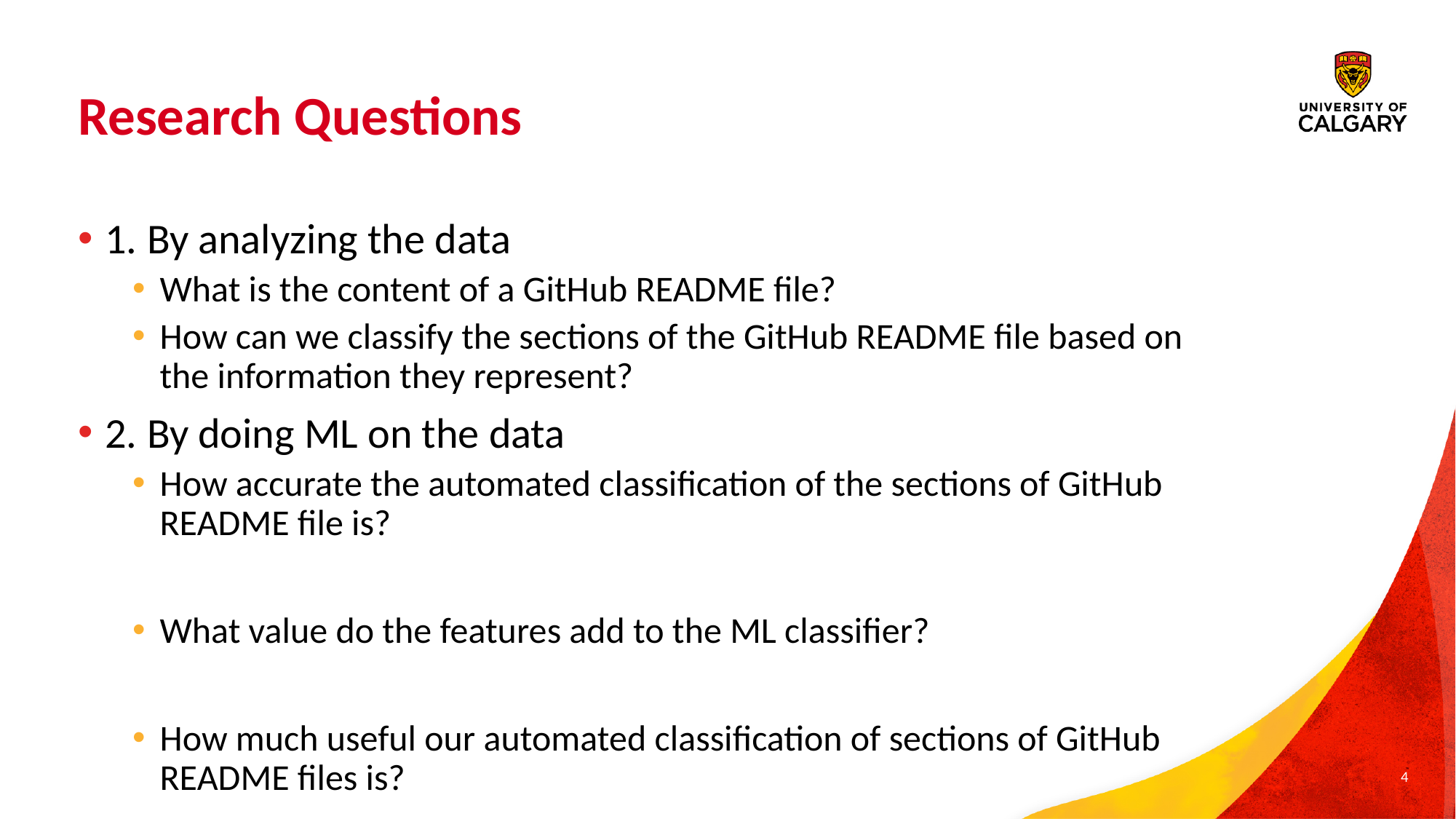

# Research Questions
1. By analyzing the data
What is the content of a GitHub README file?
How can we classify the sections of the GitHub README file based on the information they represent?
2. By doing ML on the data
How accurate the automated classification of the sections of GitHub README file is?

What value do the features add to the ML classifier?

How much useful our automated classification of sections of GitHub README files is?

4